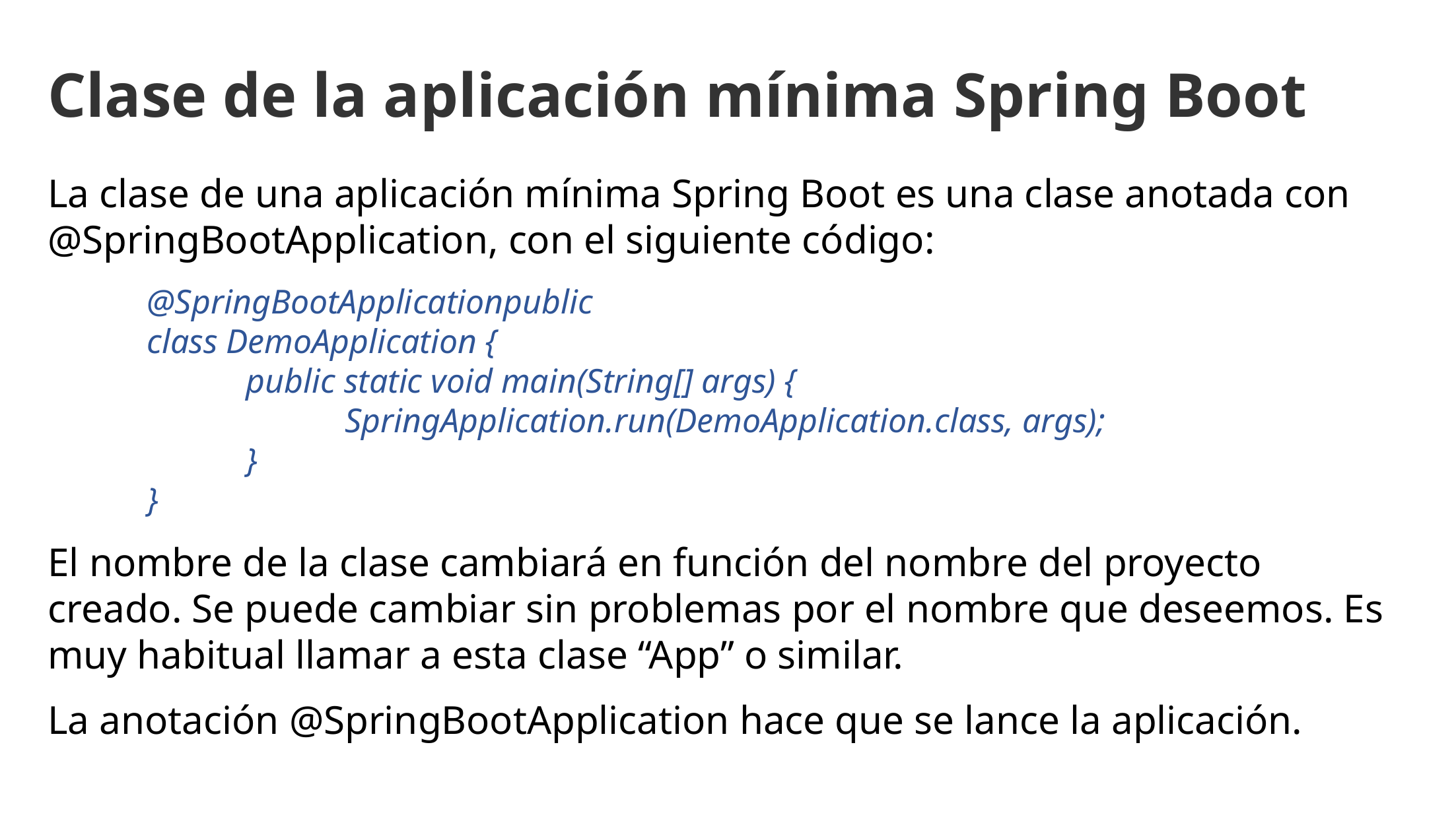

Clase de la aplicación mínima Spring Boot
La clase de una aplicación mínima Spring Boot es una clase anotada con @SpringBootApplication, con el siguiente código:
	@SpringBootApplicationpublic
	class DemoApplication {
		public static void main(String[] args) {
			SpringApplication.run(DemoApplication.class, args);
		}
	}
El nombre de la clase cambiará en función del nombre del proyecto creado. Se puede cambiar sin problemas por el nombre que deseemos. Es muy habitual llamar a esta clase “App” o similar.
La anotación @SpringBootApplication hace que se lance la aplicación.